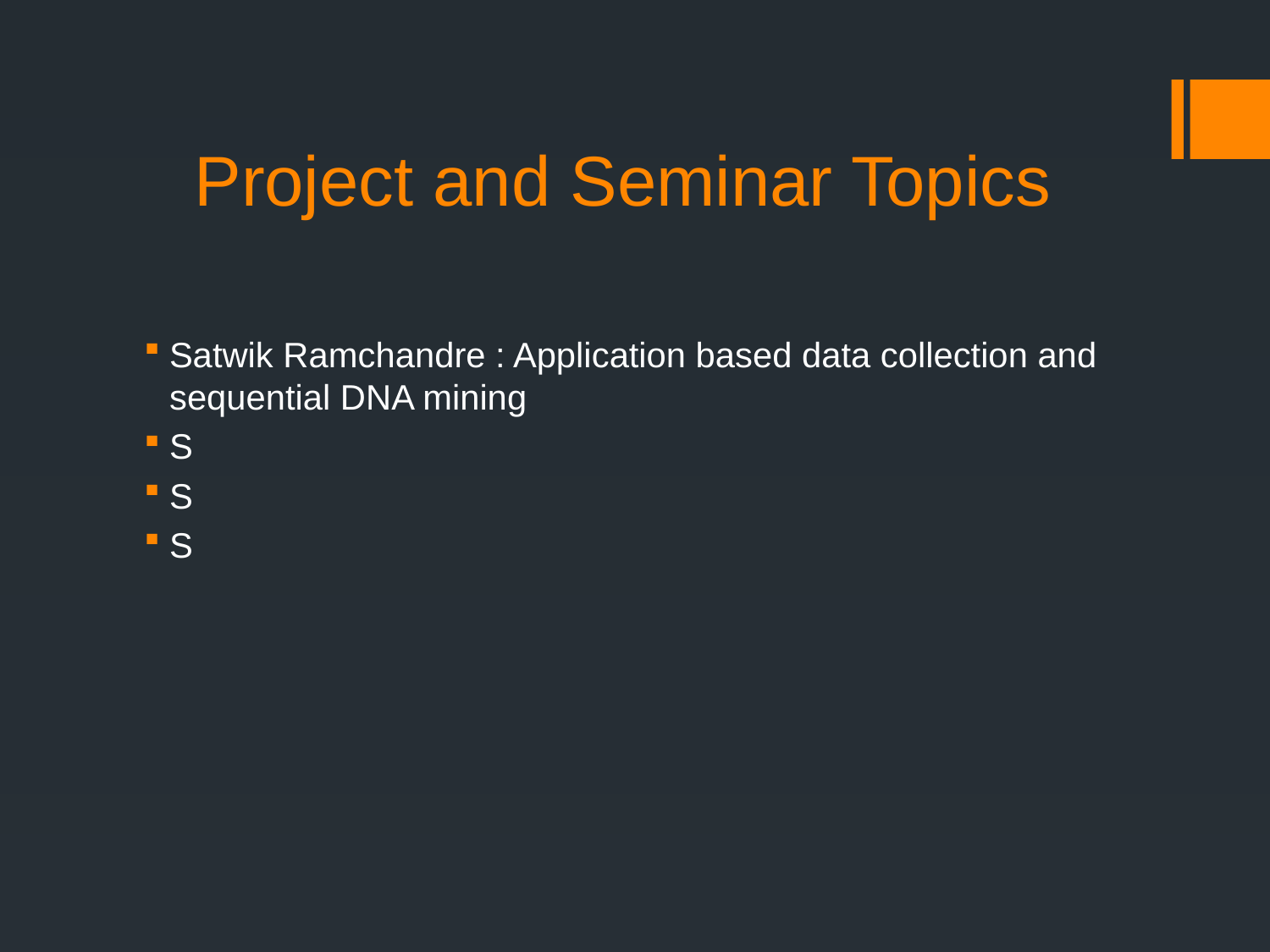

# Project and Seminar Topics
Satwik Ramchandre : Application based data collection and sequential DNA mining
S
S
S